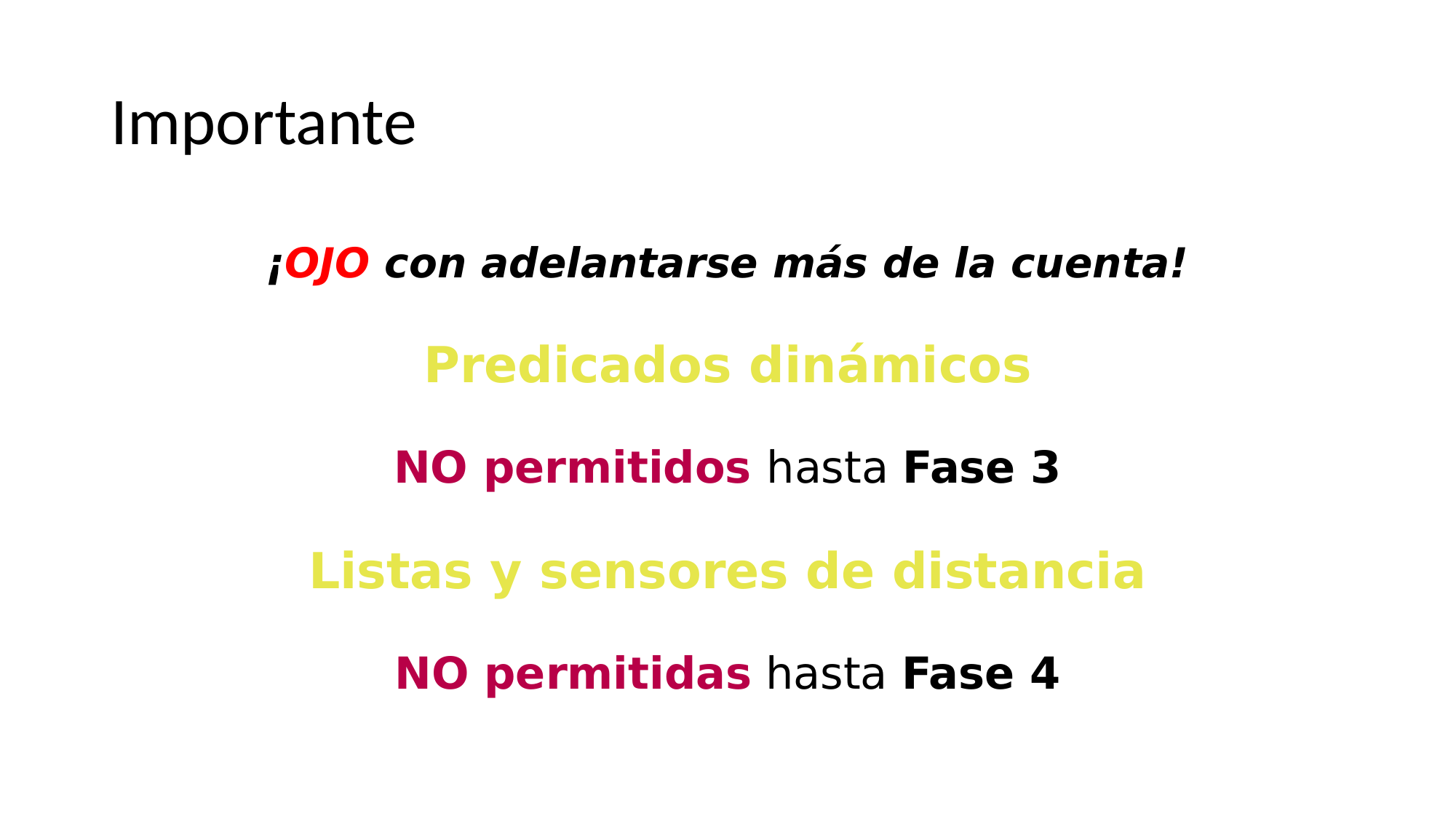

Importante
¡OJO con adelantarse más de la cuenta!
Predicados dinámicos
NO permitidos hasta Fase 3
Listas y sensores de distancia
NO permitidas hasta Fase 4